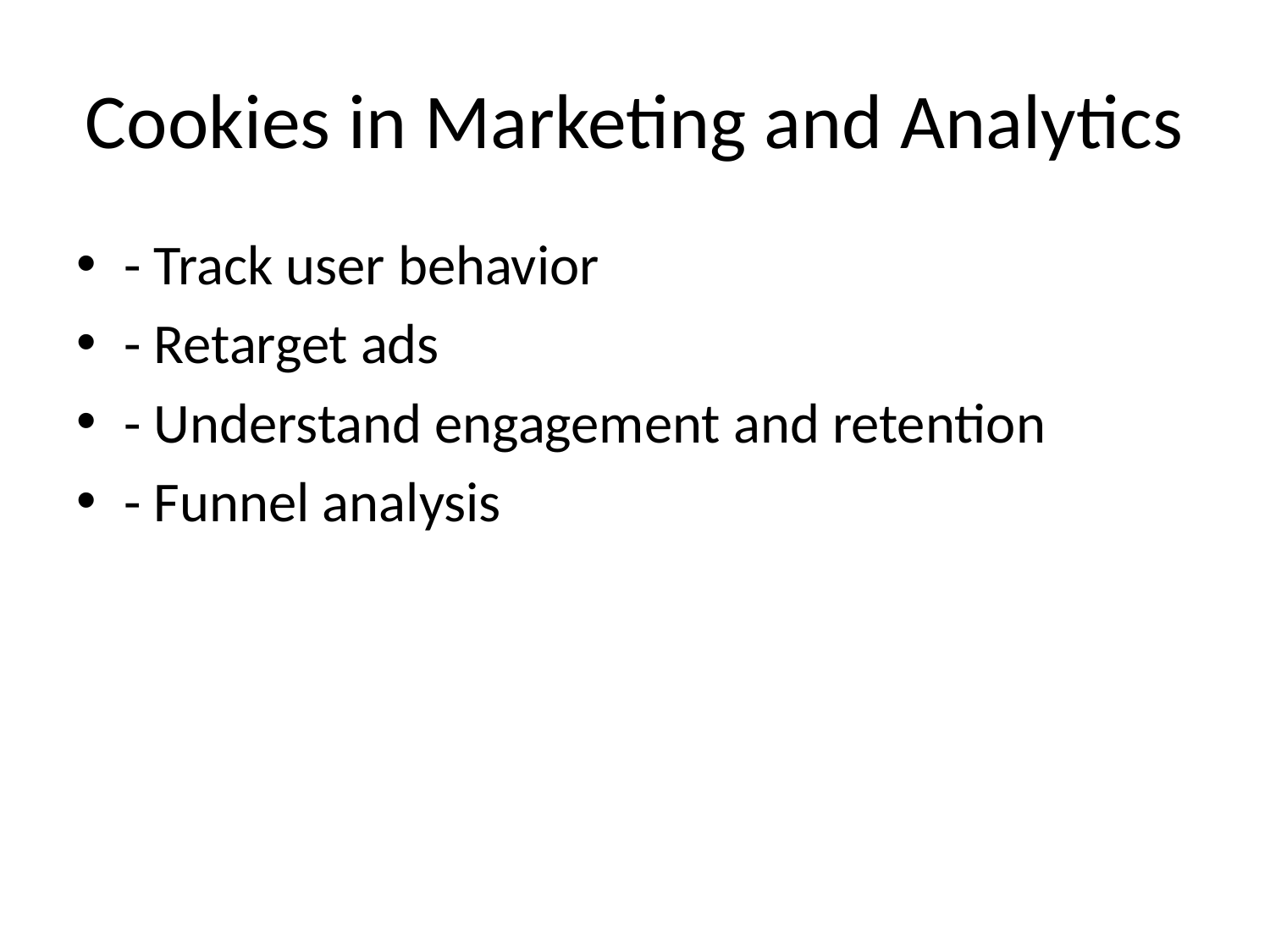

# Cookies in Marketing and Analytics
- Track user behavior
- Retarget ads
- Understand engagement and retention
- Funnel analysis